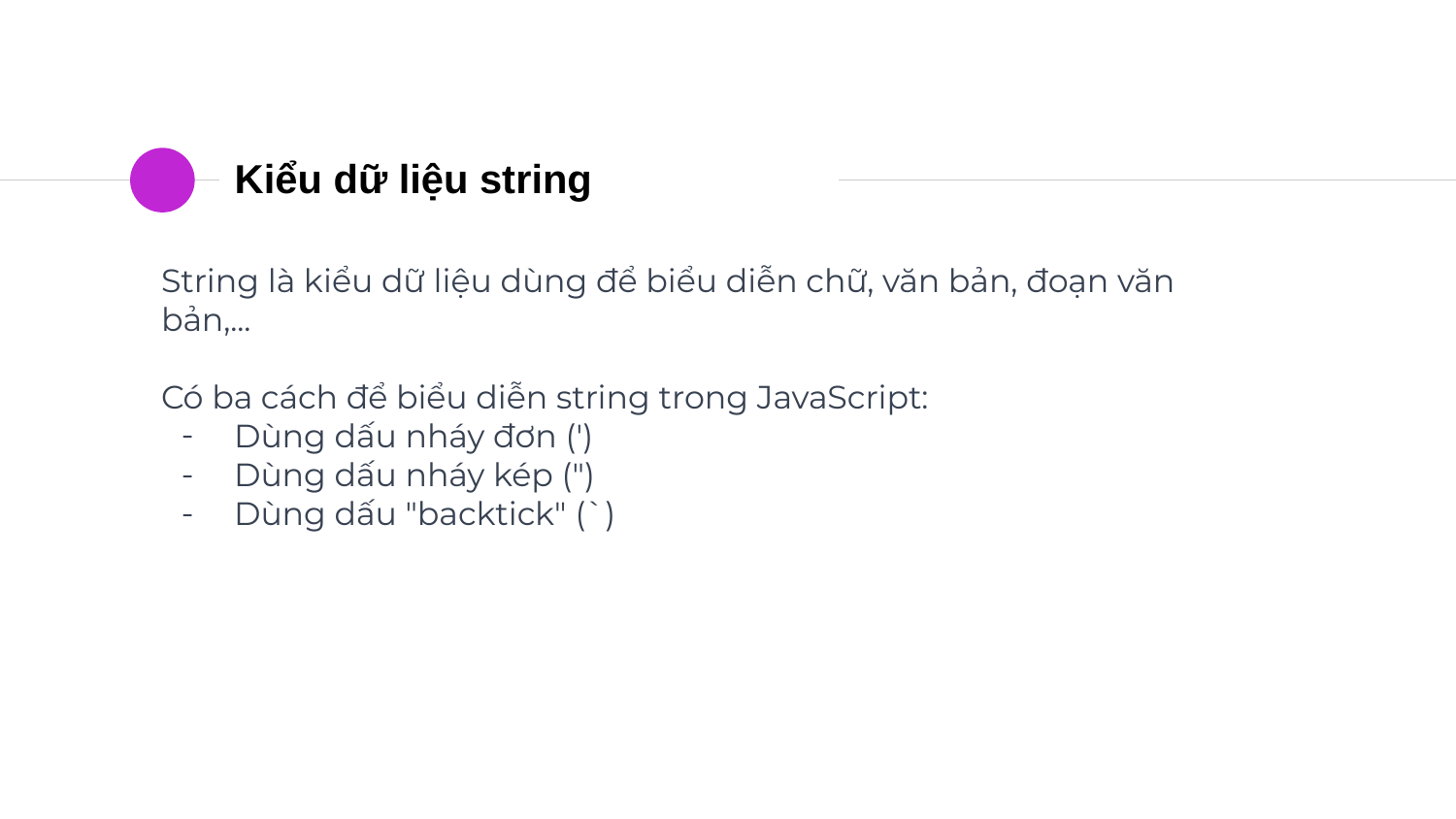

# Kiểu dữ liệu string
String là kiểu dữ liệu dùng để biểu diễn chữ, văn bản, đoạn văn bản,...

Có ba cách để biểu diễn string trong JavaScript:
Dùng dấu nháy đơn (')
Dùng dấu nháy kép (")
Dùng dấu "backtick" (`)